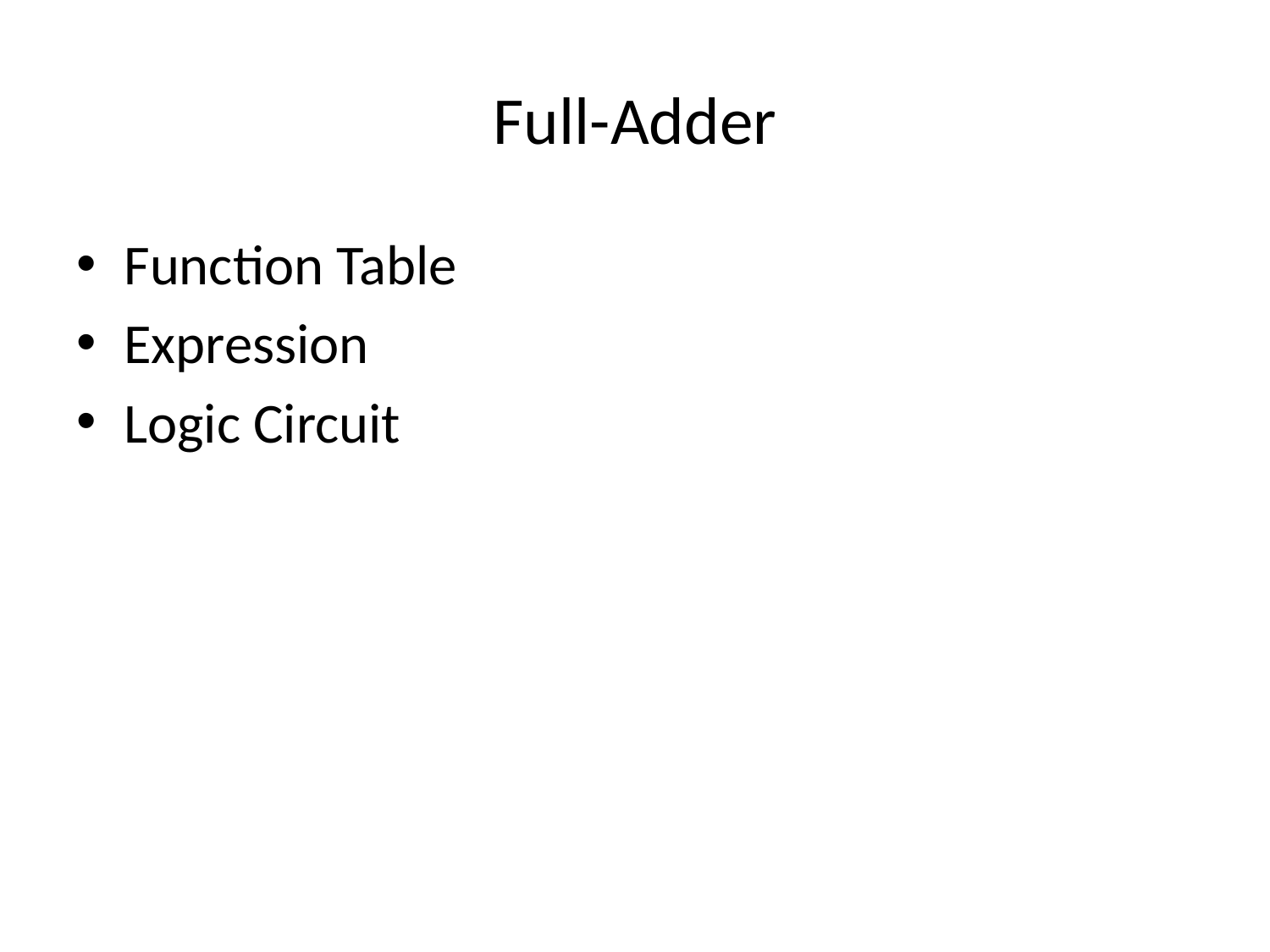

# Full-Adder
Function Table
Expression
Logic Circuit